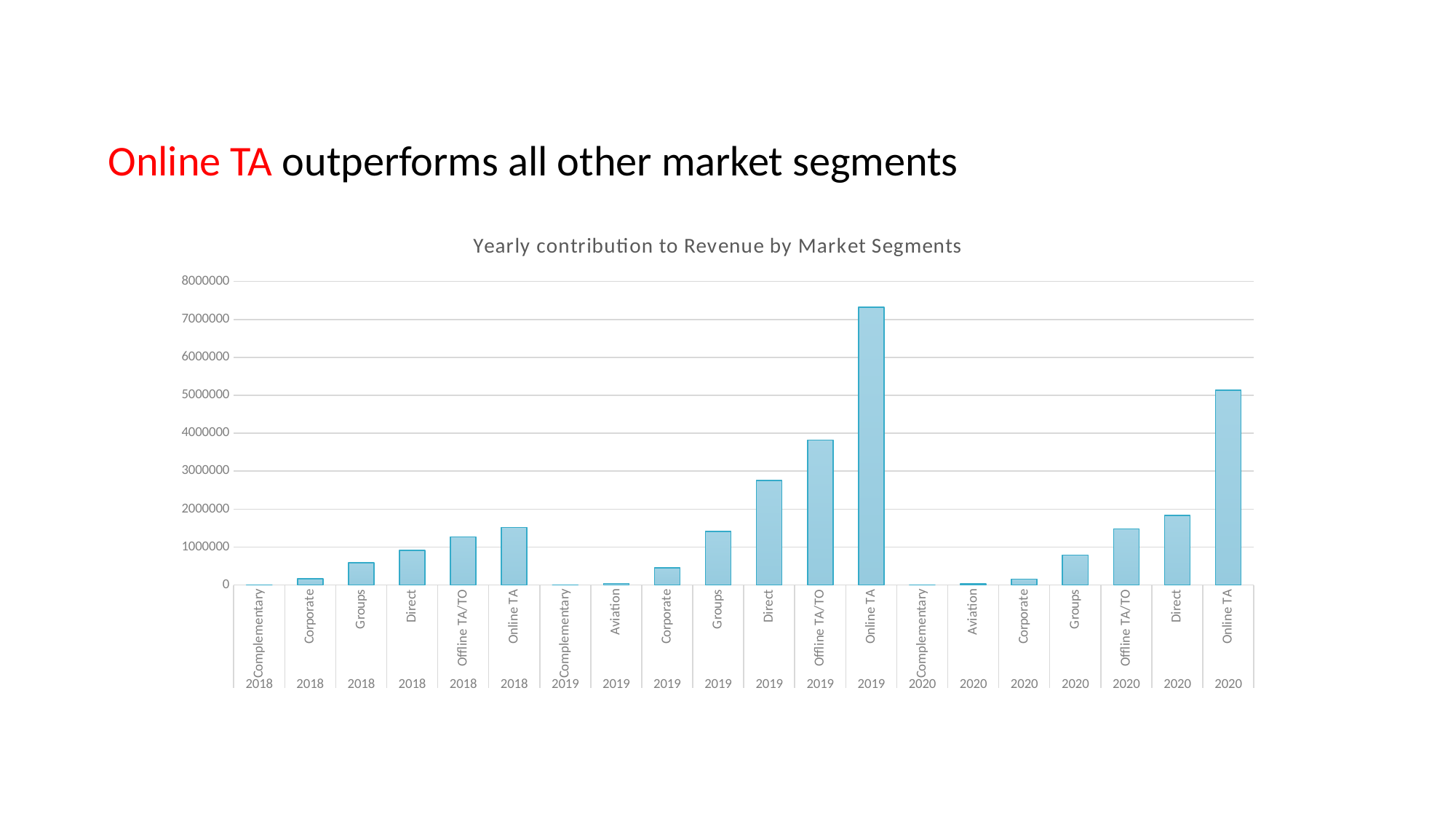

# Online TA outperforms all other market segments

### Chart: Yearly contribution to Revenue by Market Segments

| Category |  |
|---|---|
| Complementary | 0.0 |
| Corporate | 167373.0 |
| Groups | 586369.0 |
| Direct | 908895.0 |
| Offline TA/TO | 1271455.0 |
| Online TA | 1518671.0 |
| Complementary | 0.0 |
| Aviation | 36302.0 |
| Corporate | 457848.0 |
| Groups | 1416115.0 |
| Direct | 2755245.0 |
| Offline TA/TO | 3817635.0 |
| Online TA | 7321450.0 |
| Complementary | 0.0 |
| Aviation | 27657.0 |
| Corporate | 154776.0 |
| Groups | 788370.0 |
| Offline TA/TO | 1483709.0 |
| Direct | 1830441.0 |
| Online TA | 5139790.0 |